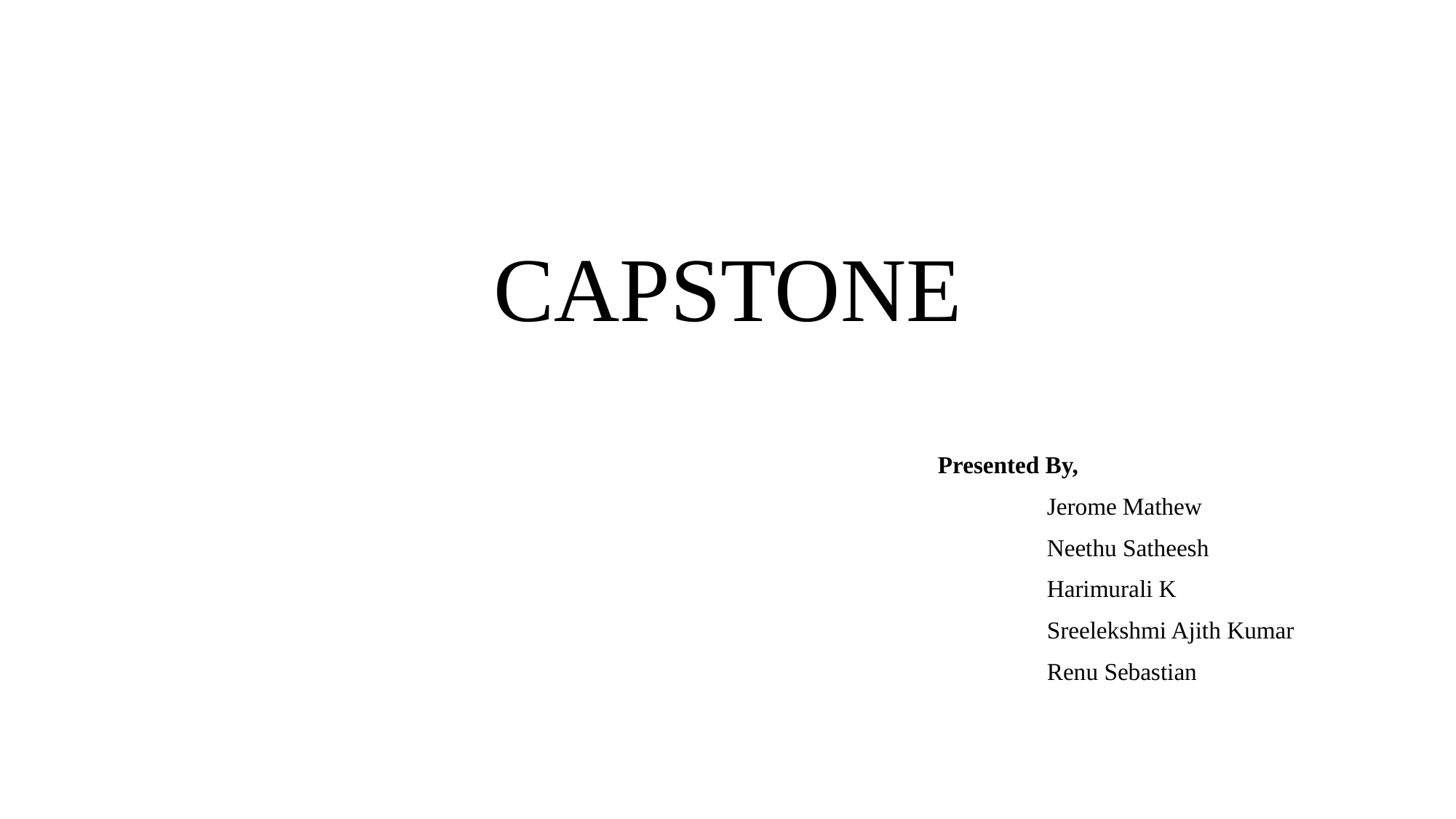

# CAPSTONE
Presented By,
	Jerome Mathew
	Neethu Satheesh
	Harimurali K
	Sreelekshmi Ajith Kumar
	Renu Sebastian